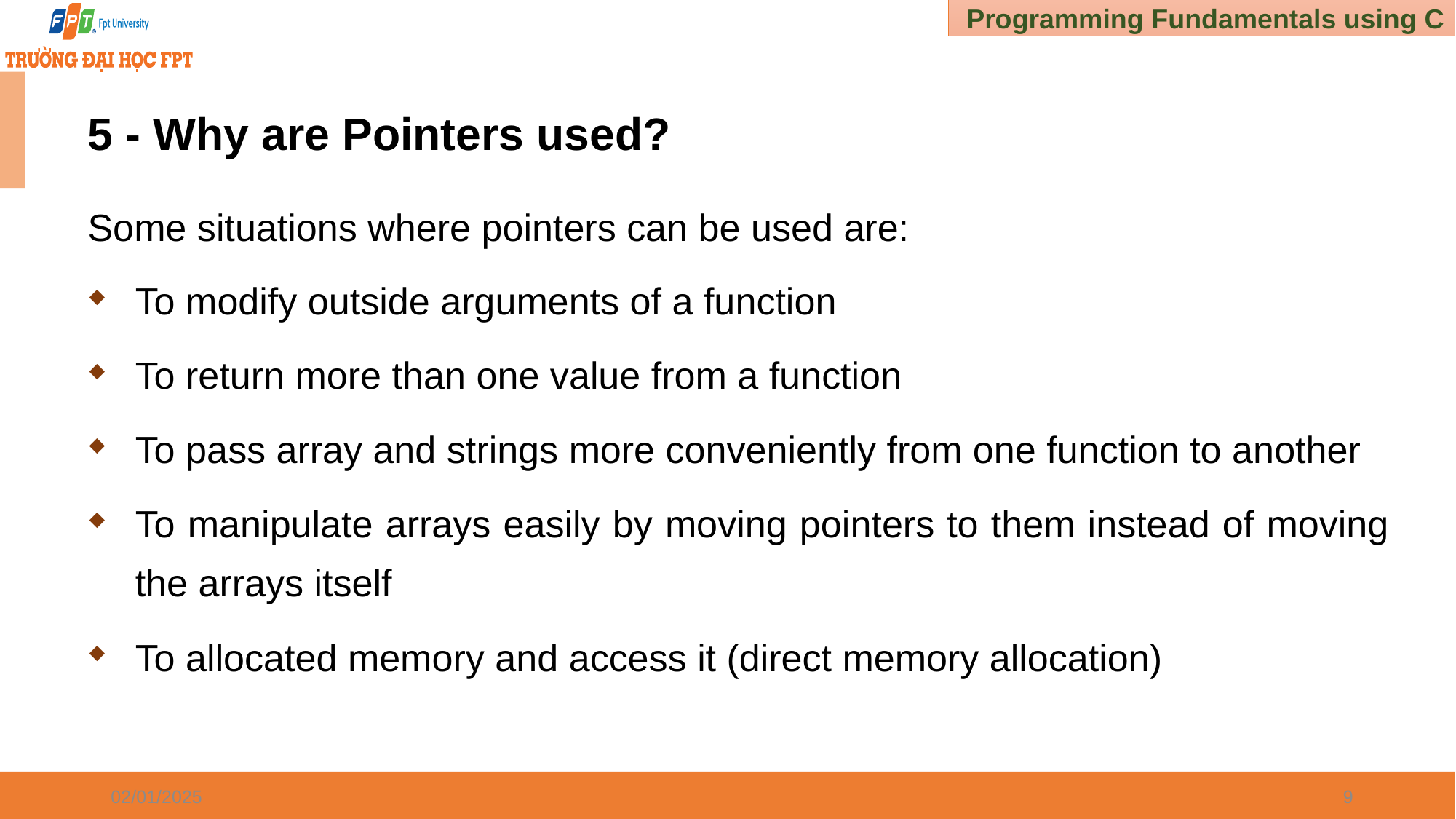

# 5 - Why are Pointers used?
Some situations where pointers can be used are:
To modify outside arguments of a function
To return more than one value from a function
To pass array and strings more conveniently from one function to another
To manipulate arrays easily by moving pointers to them instead of moving the arrays itself
To allocated memory and access it (direct memory allocation)
02/01/2025
9